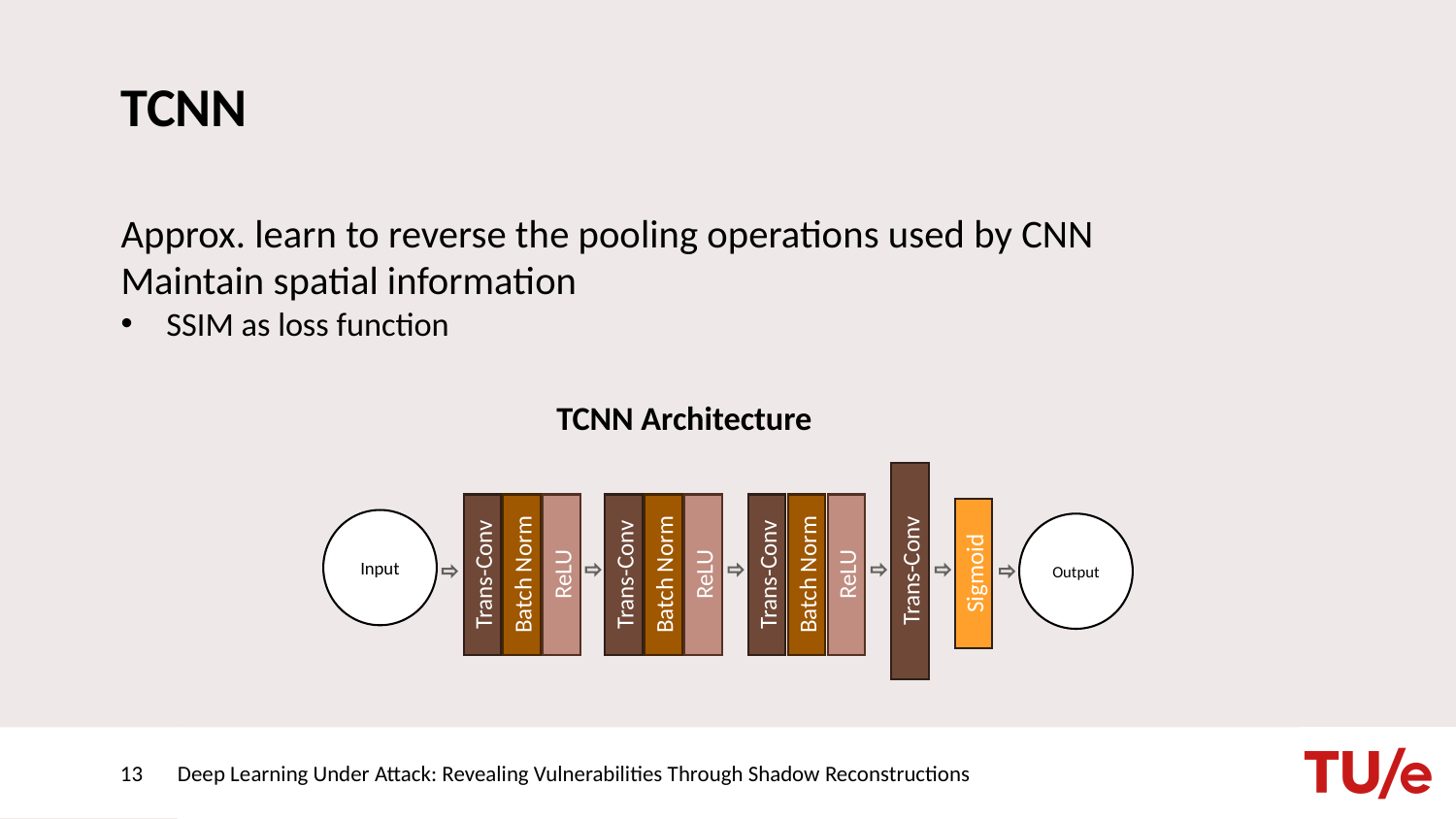

# TCNN
Approx. learn to reverse the pooling operations used by CNN
Maintain spatial information
SSIM as loss function
TCNN Architecture
Trans-Conv
ReLU
Batch Norm
Input
Output
Sigmoid

Trans-Conv
Trans-Conv
ReLU
Batch Norm
Trans-Conv
ReLU
Batch Norm
13
Deep Learning Under Attack: Revealing Vulnerabilities Through Shadow Reconstructions